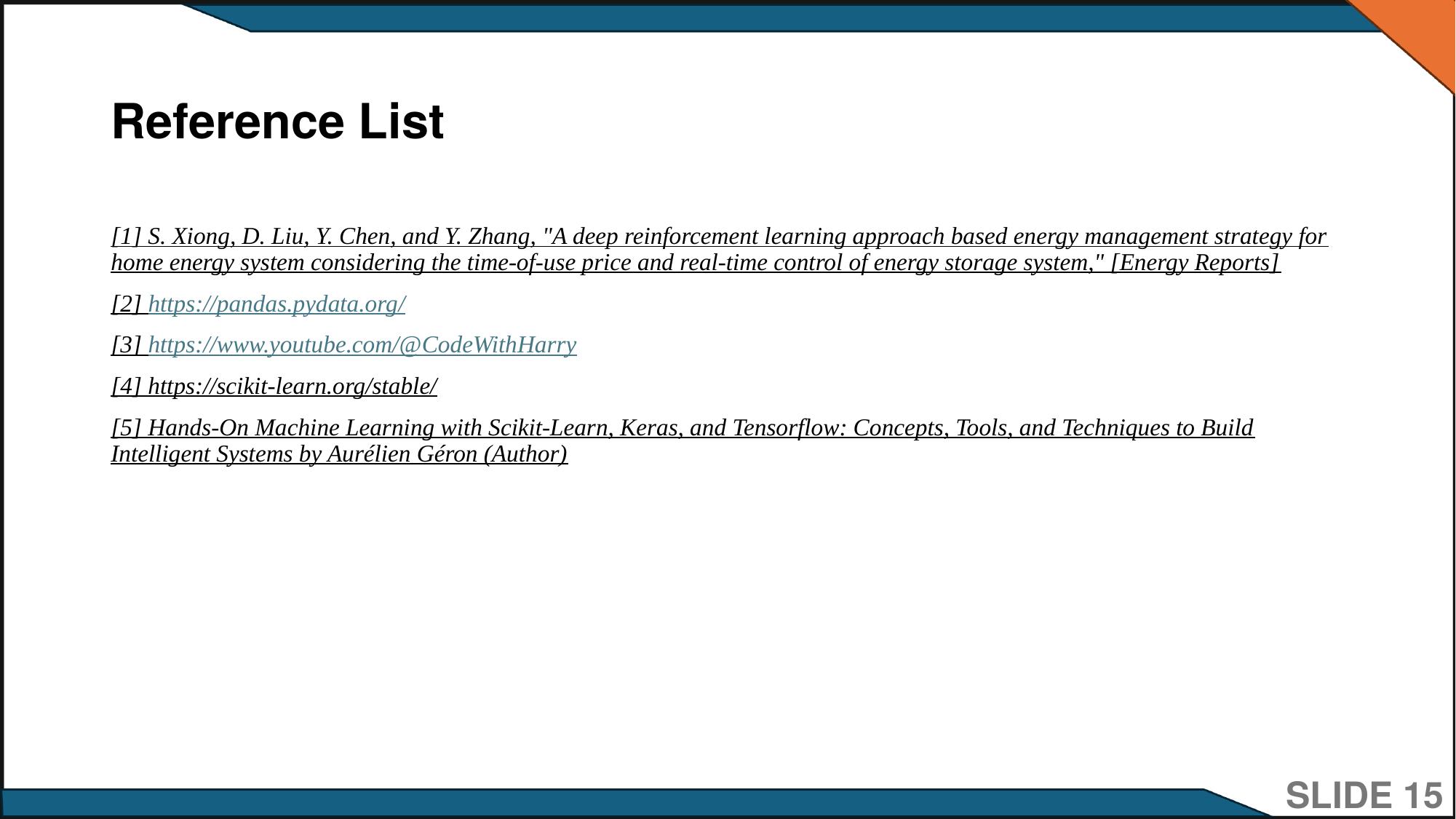

# Reference List
[1] S. Xiong, D. Liu, Y. Chen, and Y. Zhang, "A deep reinforcement learning approach based energy management strategy for home energy system considering the time-of-use price and real-time control of energy storage system," [Energy Reports]
[2] https://pandas.pydata.org/
[3] https://www.youtube.com/@CodeWithHarry
[4] https://scikit-learn.org/stable/
[5] Hands-On Machine Learning with Scikit-Learn, Keras, and Tensorflow: Concepts, Tools, and Techniques to Build Intelligent Systems by Aurélien Géron (Author)

SLIDE 15